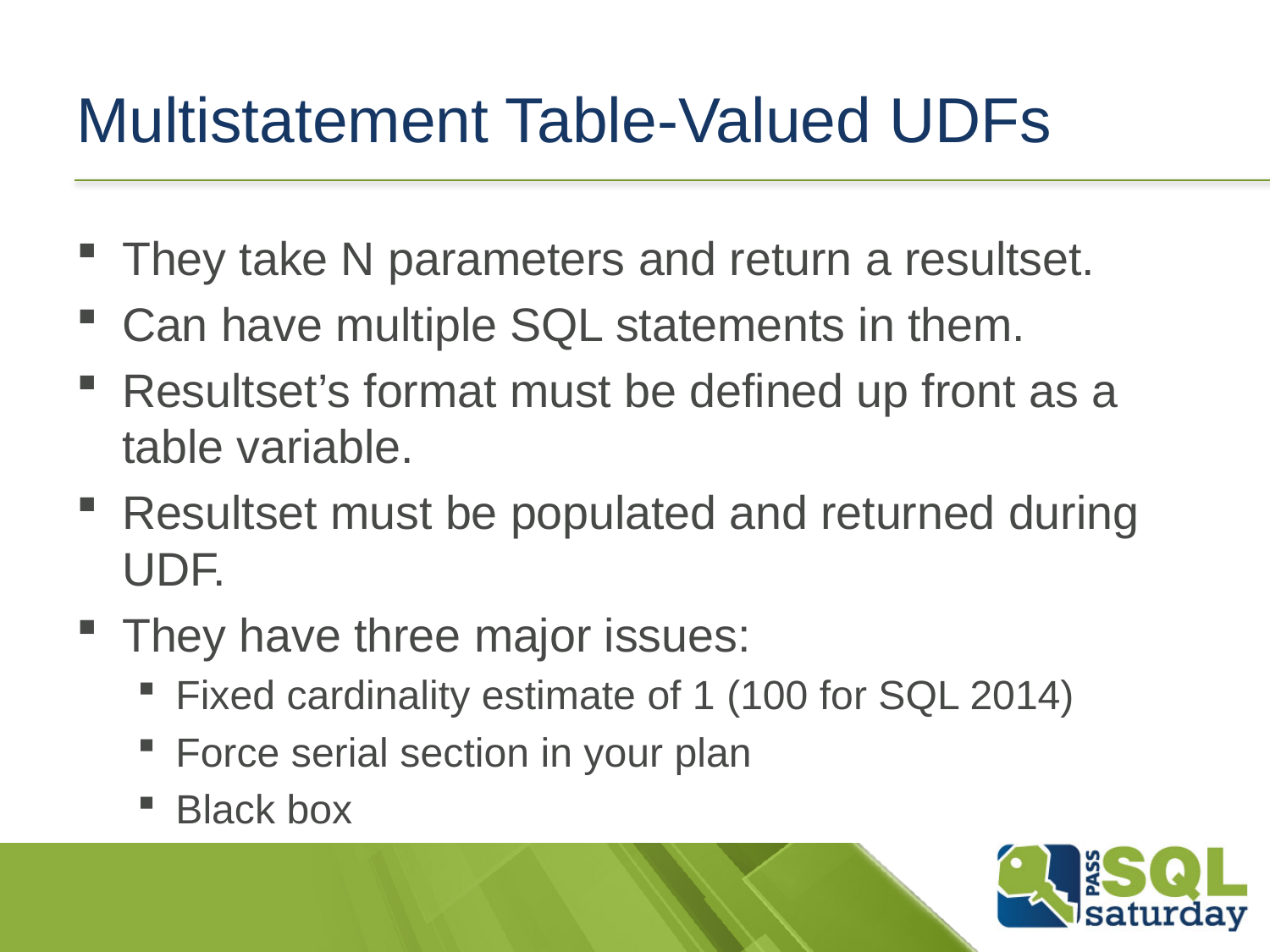

# Multistatement Table-Valued UDFs
They take N parameters and return a resultset.
Can have multiple SQL statements in them.
Resultset’s format must be defined up front as a table variable.
Resultset must be populated and returned during UDF.
They have three major issues:
Fixed cardinality estimate of 1 (100 for SQL 2014)
Force serial section in your plan
Black box